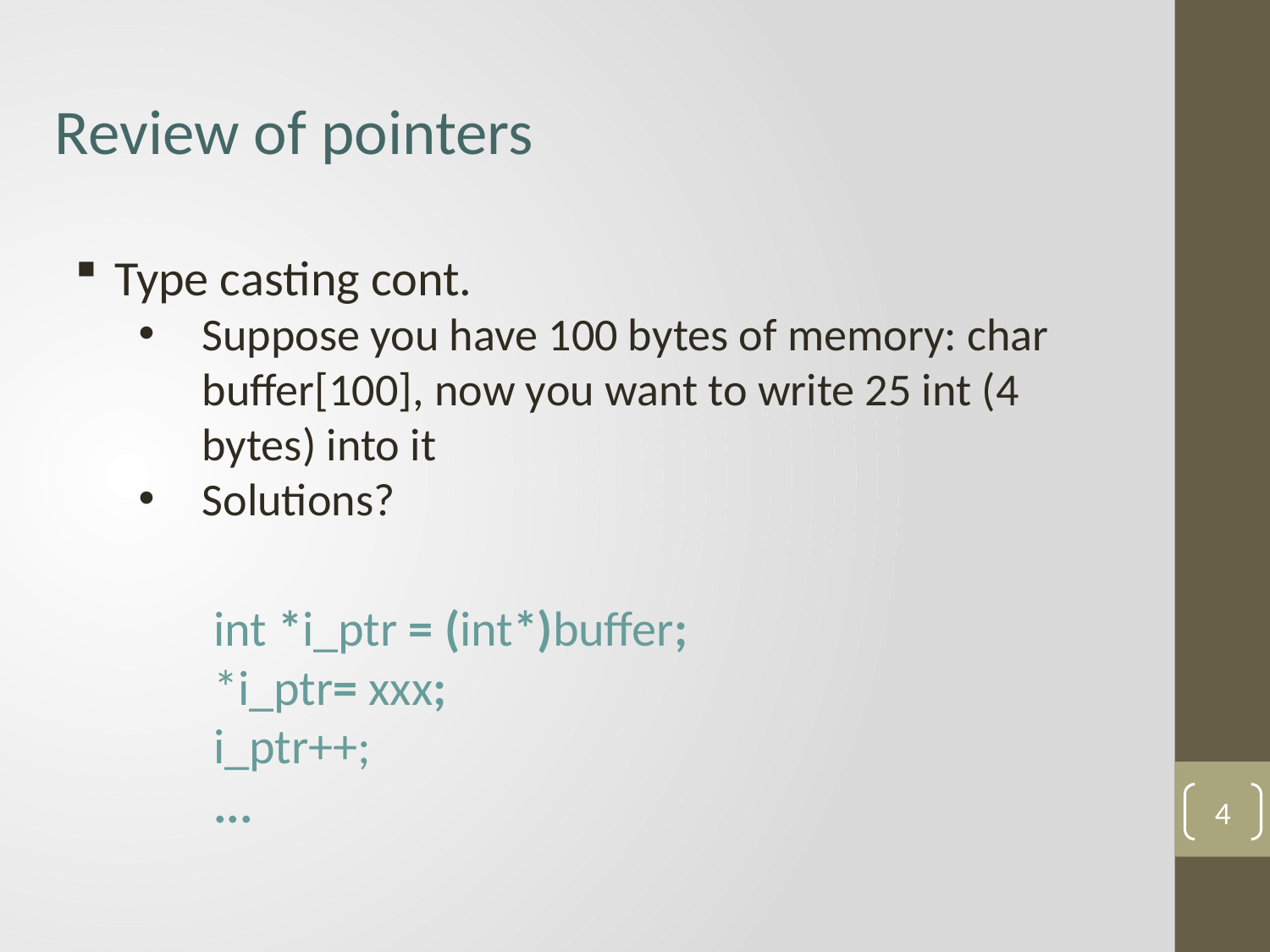

Review of pointers
Type casting cont.
Suppose you have 100 bytes of memory: char buffer[100], now you want to write 25 int (4 bytes) into it
Solutions?
int *i_ptr = (int*)buffer;
*i_ptr= xxx;
i_ptr++;
...

4